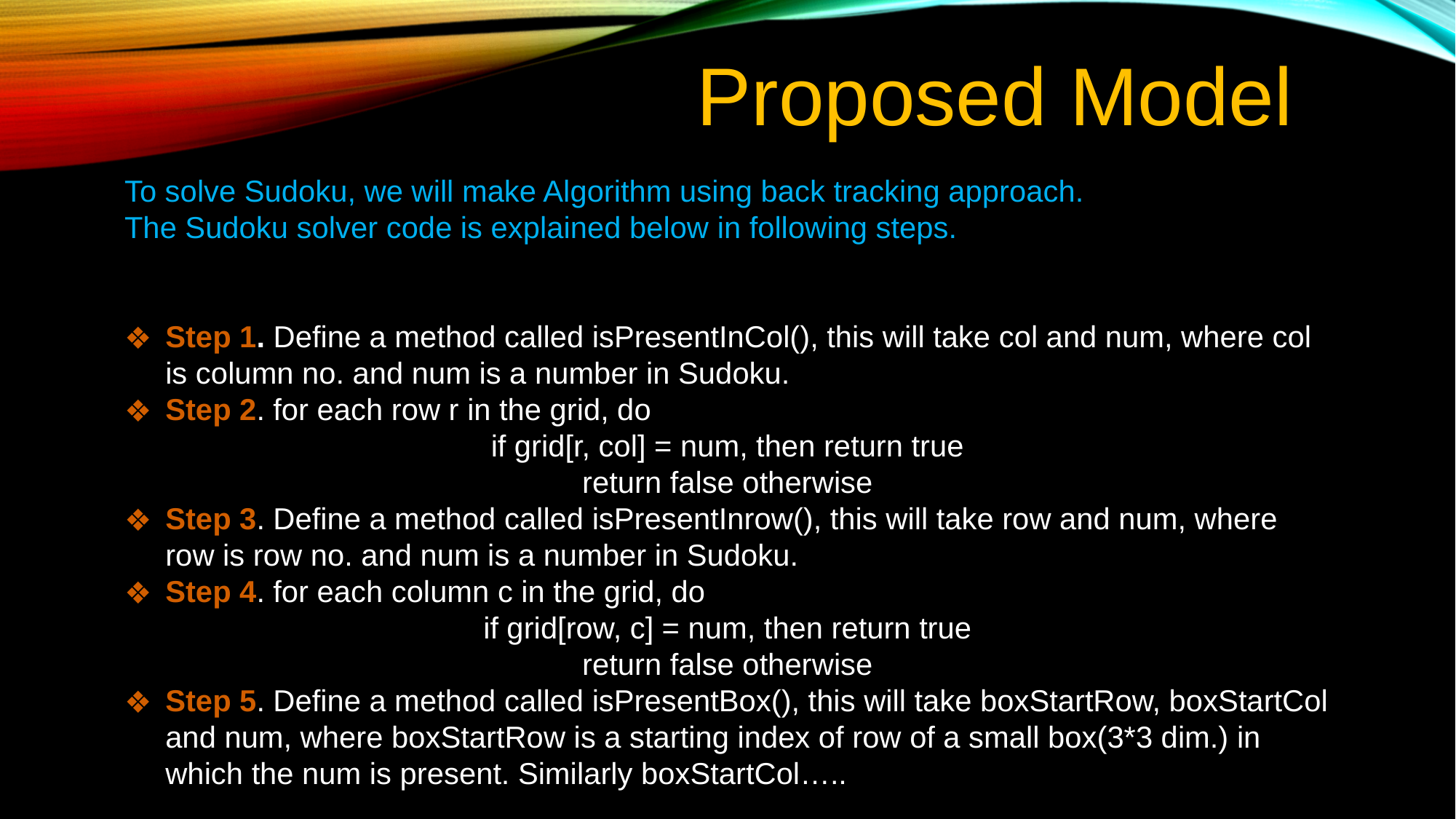

Proposed Model

To solve Sudoku, we will make Algorithm using back tracking approach.
The Sudoku solver code is explained below in following steps.

Step 1. Define a method called isPresentInCol(), this will take col and num, where col is column no. and num is a number in Sudoku.
Step 2. for each row r in the grid, do
if grid[r, col] = num, then return true
return false otherwise
Step 3. Define a method called isPresentInrow(), this will take row and num, where row is row no. and num is a number in Sudoku.
Step 4. for each column c in the grid, do
if grid[row, c] = num, then return true
return false otherwise
Step 5. Define a method called isPresentBox(), this will take boxStartRow, boxStartCol and num, where boxStartRow is a starting index of row of a small box(3*3 dim.) in which the num is present. Similarly boxStartCol…..